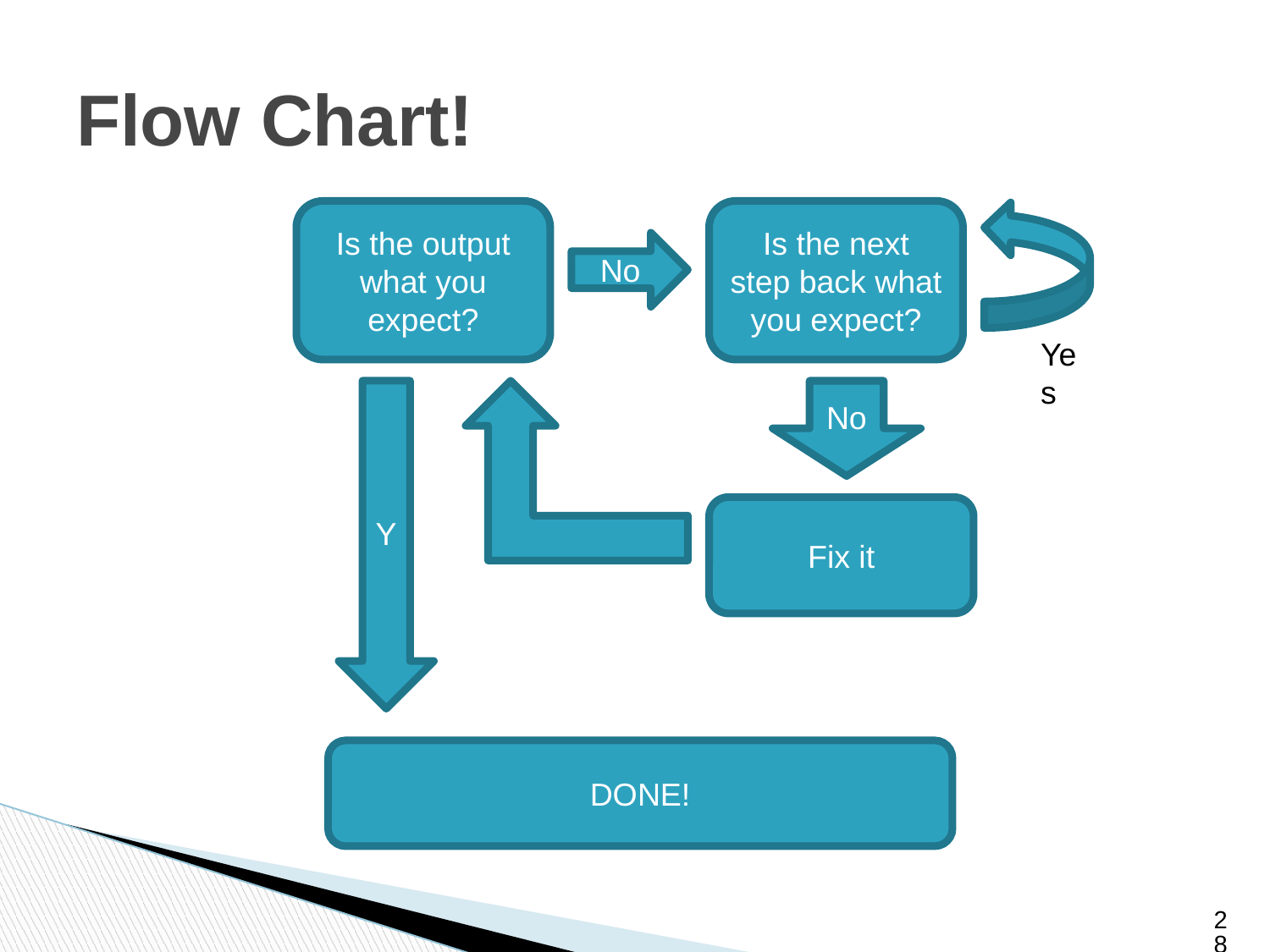

# Flow Chart!
Is the output what you expect?
Is the next step back what you expect?

No
Yes
Y

No
Fix it
DONE!
28